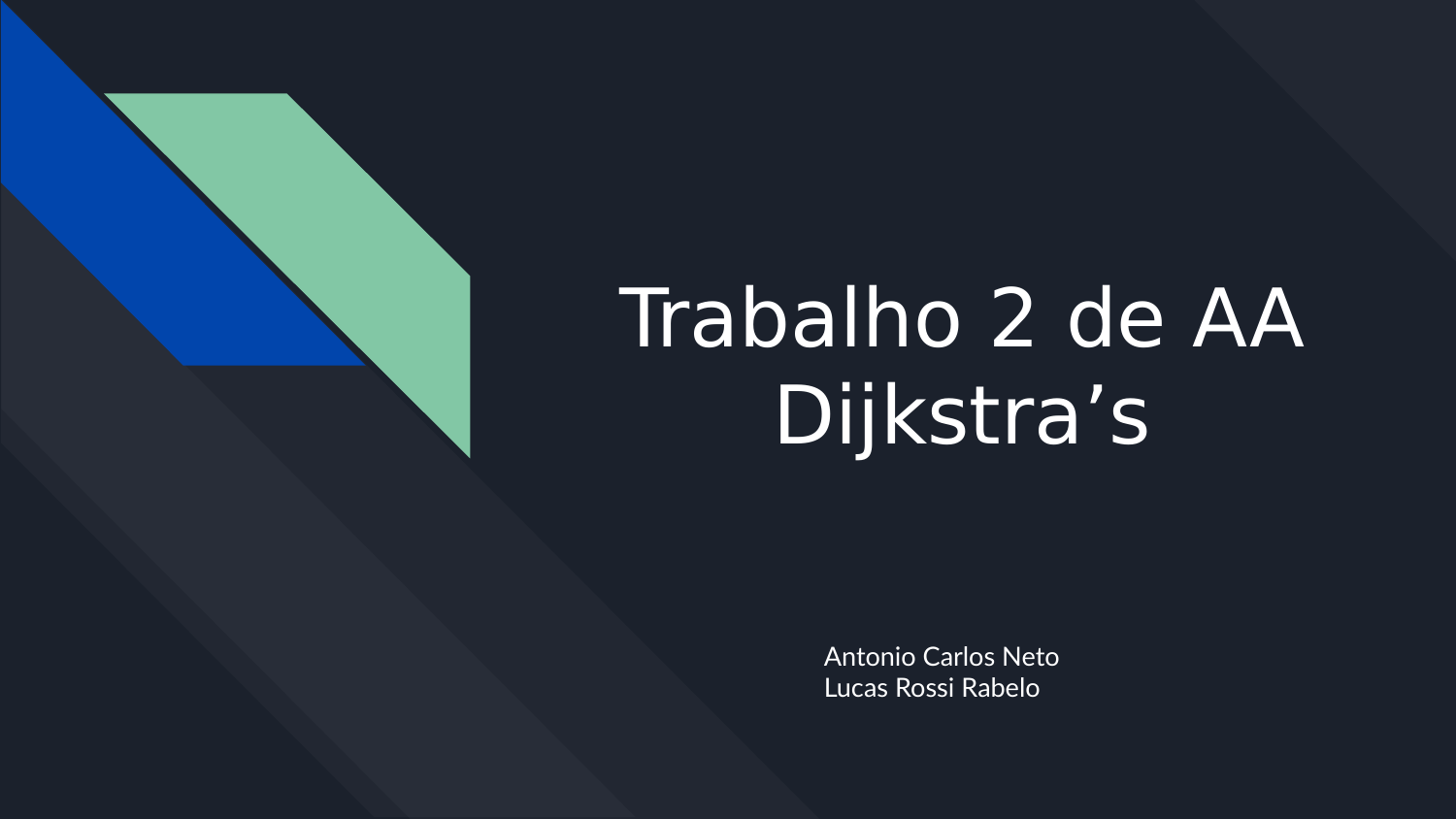

# Trabalho 2 de AA Dijkstra’s
Antonio Carlos Neto
Lucas Rossi Rabelo